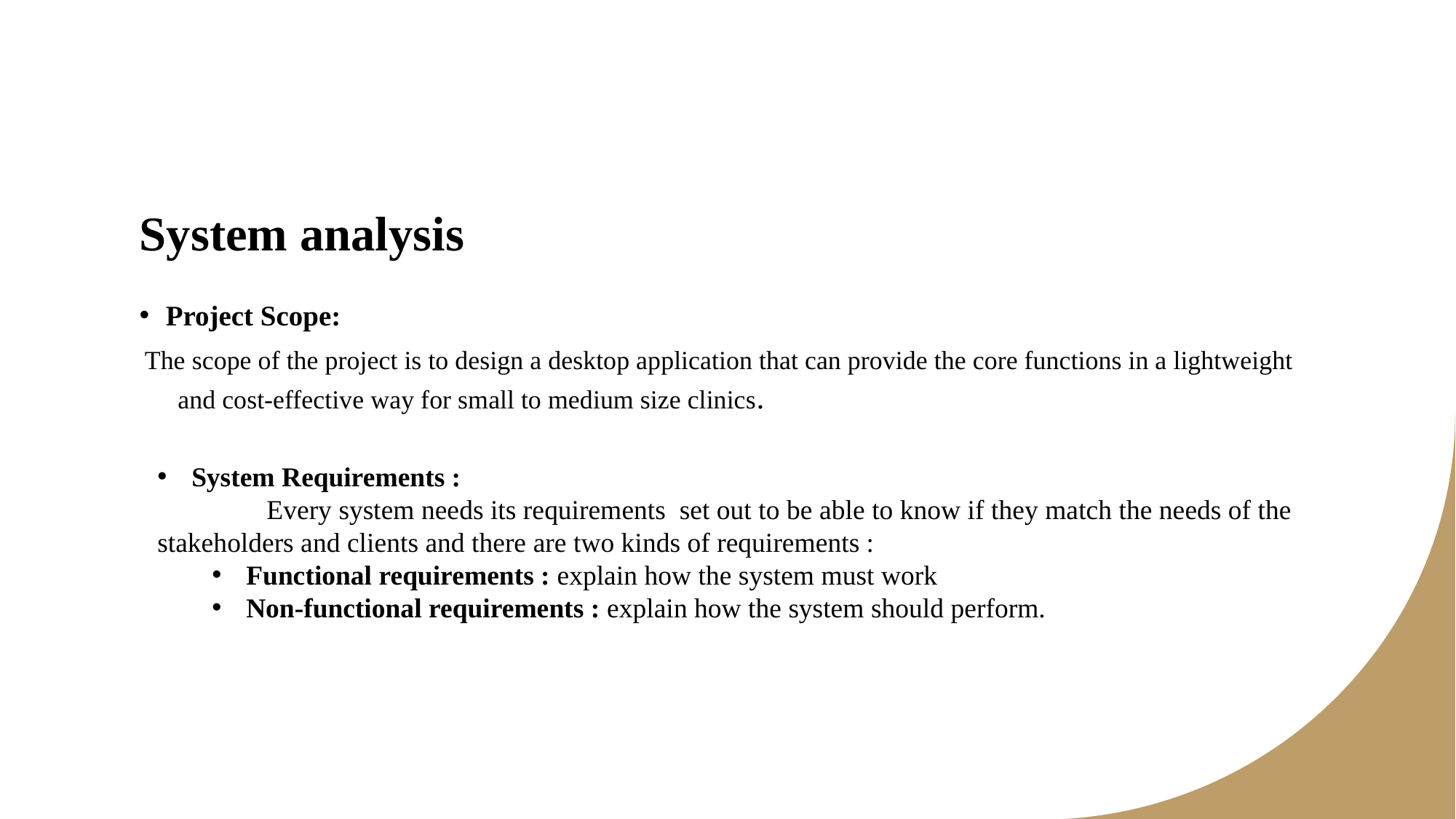

# System analysis
Project Scope:
The scope of the project is to design a desktop application that can provide the core functions in a lightweight and cost-effective way for small to medium size clinics.

System Requirements :
	Every system needs its requirements  set out to be able to know if they match the needs of the stakeholders and clients and there are two kinds of requirements :
Functional requirements : explain how the system must work
Non-functional requirements : explain how the system should perform.